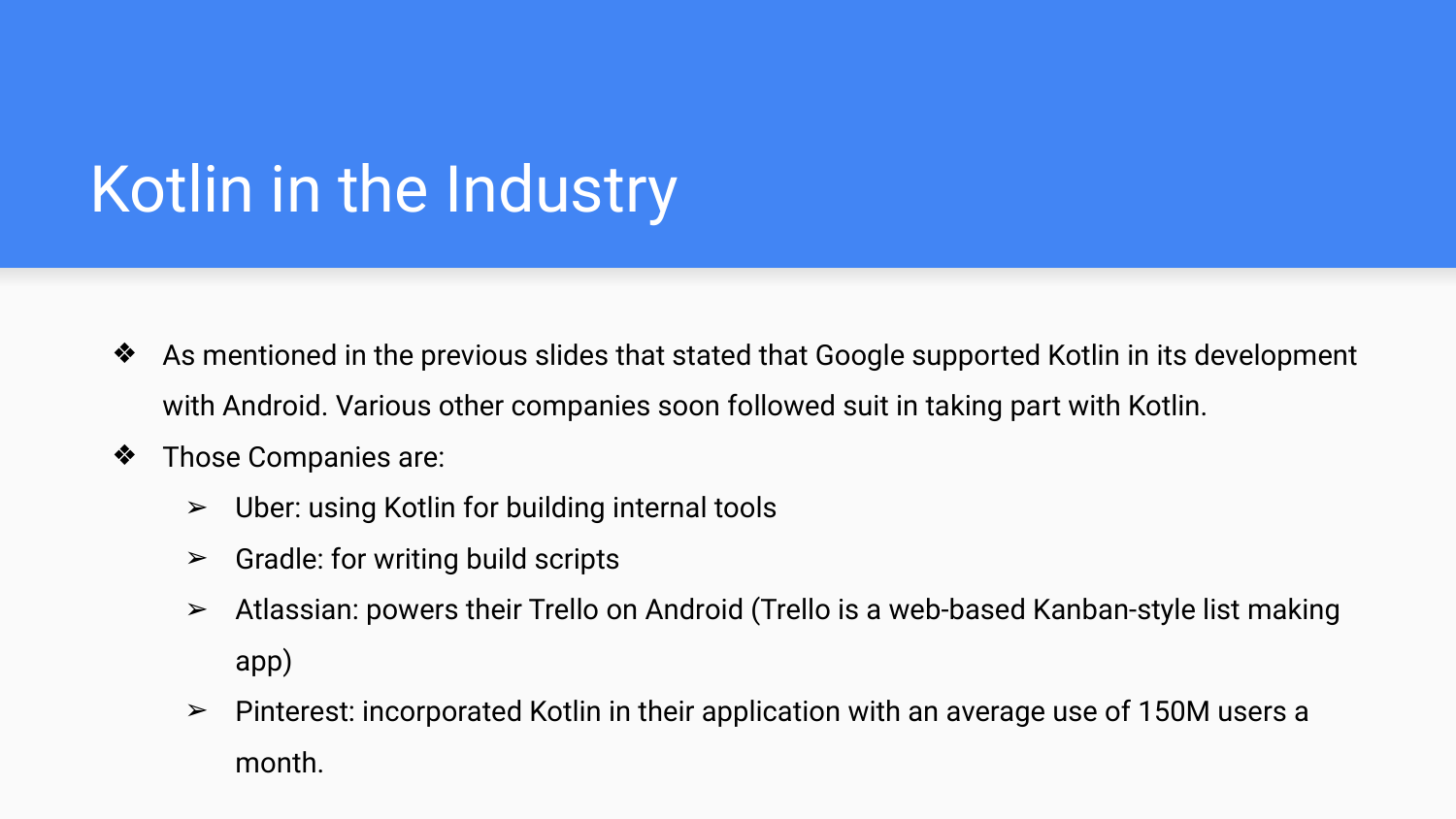

# Kotlin in the Industry
As mentioned in the previous slides that stated that Google supported Kotlin in its development with Android. Various other companies soon followed suit in taking part with Kotlin.
Those Companies are:
Uber: using Kotlin for building internal tools
Gradle: for writing build scripts
Atlassian: powers their Trello on Android (Trello is a web-based Kanban-style list making app)
Pinterest: incorporated Kotlin in their application with an average use of 150M users a month.